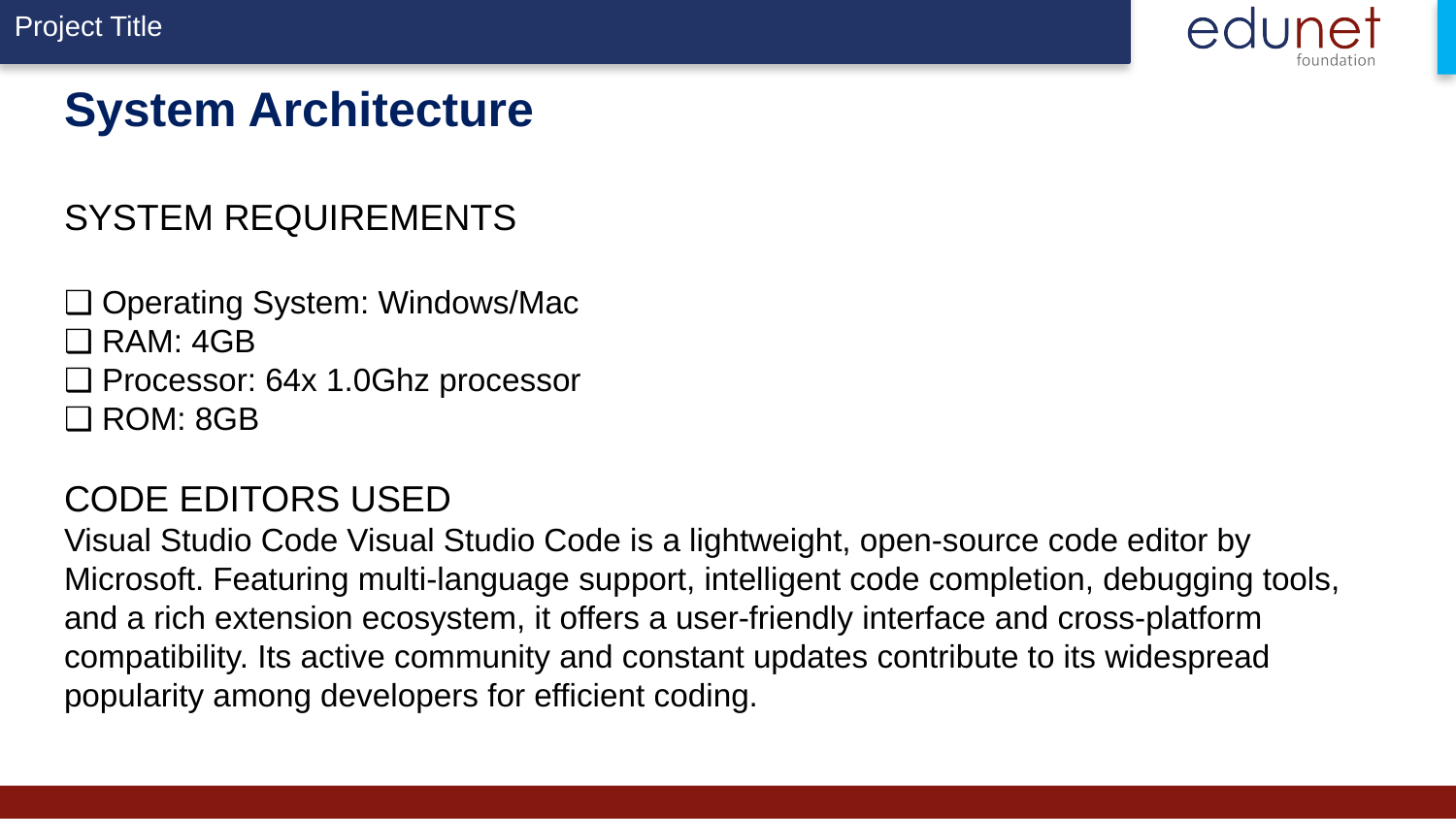

# System Architecture SYSTEM REQUIREMENTS ❑ Operating System: Windows/Mac ❑ RAM: 4GB ❑ Processor: 64x 1.0Ghz processor ❑ ROM: 8GB CODE EDITORS USED Visual Studio Code Visual Studio Code is a lightweight, open-source code editor by Microsoft. Featuring multi-language support, intelligent code completion, debugging tools, and a rich extension ecosystem, it offers a user-friendly interface and cross-platform compatibility. Its active community and constant updates contribute to its widespread popularity among developers for efficient coding.